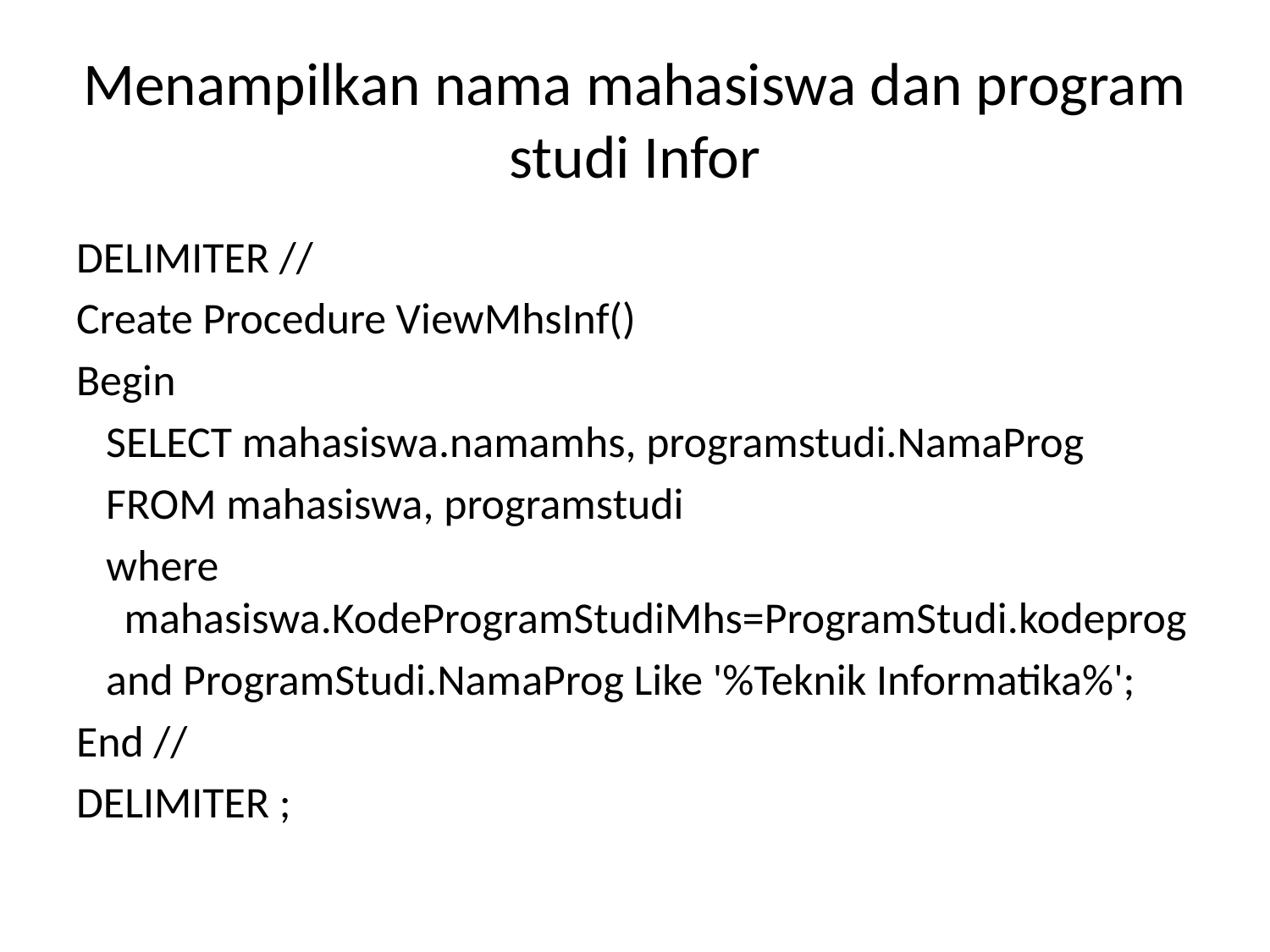

# Menampilkan nama mahasiswa dan program studi Infor
DELIMITER //
Create Procedure ViewMhsInf()
Begin
   SELECT mahasiswa.namamhs, programstudi.NamaProg
   FROM mahasiswa, programstudi
   where mahasiswa.KodeProgramStudiMhs=ProgramStudi.kodeprog
   and ProgramStudi.NamaProg Like '%Teknik Informatika%';
End //
DELIMITER ;